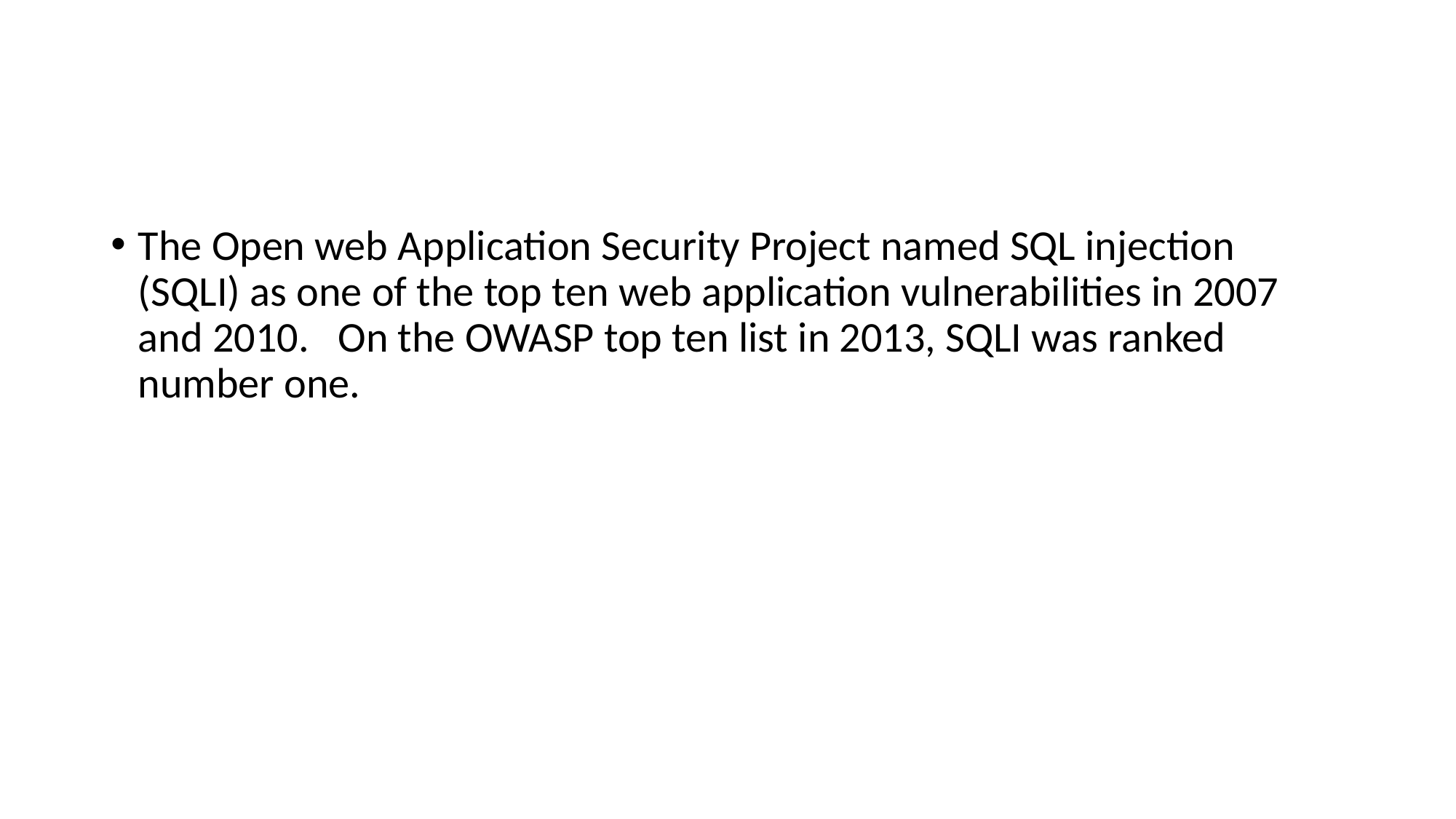

#
The Open web Application Security Project named SQL injection (SQLI) as one of the top ten web application vulnerabilities in 2007 and 2010.   On the OWASP top ten list in 2013, SQLI was ranked number one.